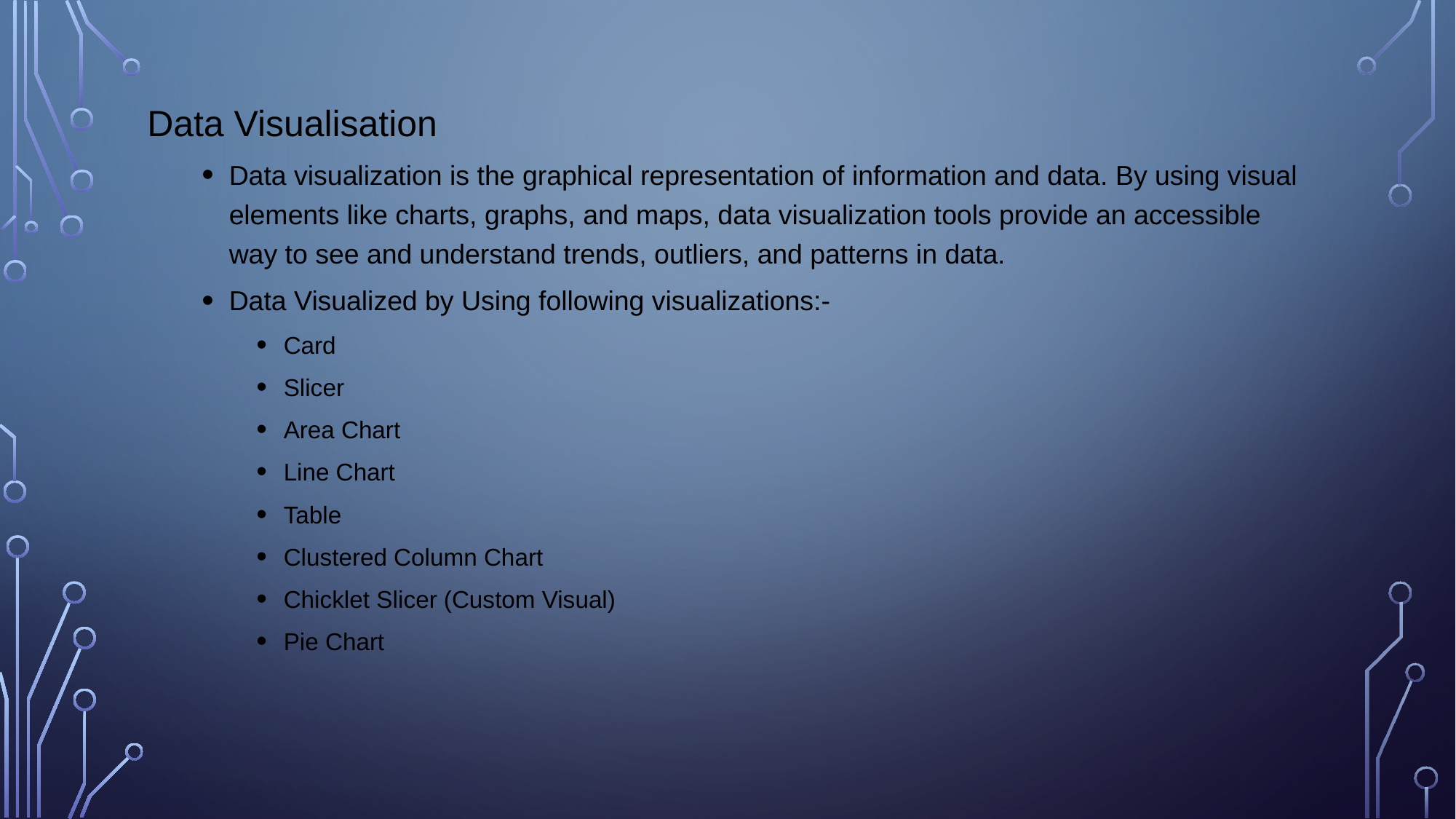

Data Visualisation
Data visualization is the graphical representation of information and data. By using visual elements like charts, graphs, and maps, data visualization tools provide an accessible way to see and understand trends, outliers, and patterns in data.
Data Visualized by Using following visualizations:-
Card
Slicer
Area Chart
Line Chart
Table
Clustered Column Chart
Chicklet Slicer (Custom Visual)
Pie Chart